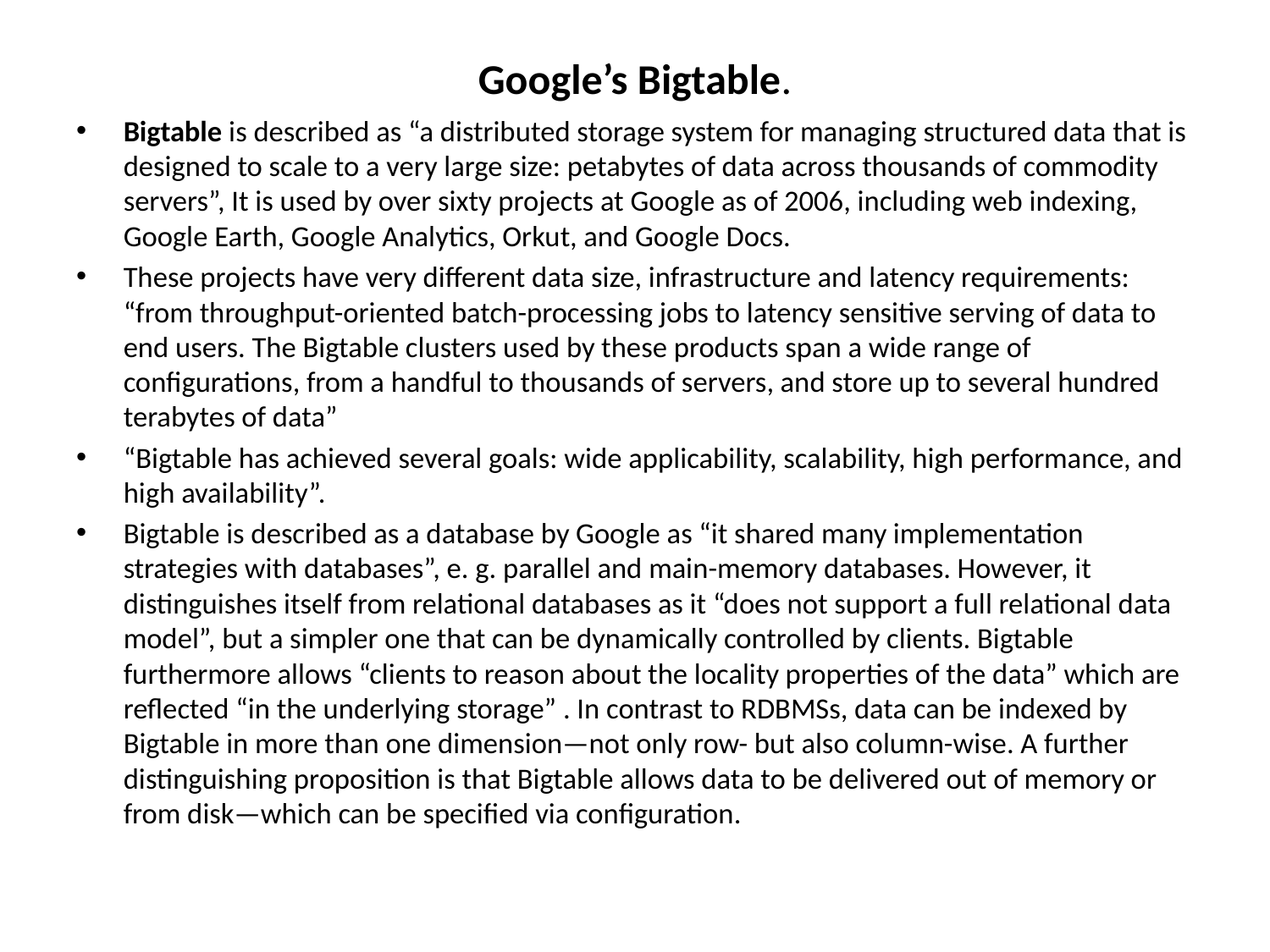

# Google’s Bigtable.
Bigtable is described as “a distributed storage system for managing structured data that is designed to scale to a very large size: petabytes of data across thousands of commodity servers”, It is used by over sixty projects at Google as of 2006, including web indexing, Google Earth, Google Analytics, Orkut, and Google Docs.
These projects have very different data size, infrastructure and latency requirements: “from throughput-oriented batch-processing jobs to latency sensitive serving of data to end users. The Bigtable clusters used by these products span a wide range of configurations, from a handful to thousands of servers, and store up to several hundred terabytes of data”
“Bigtable has achieved several goals: wide applicability, scalability, high performance, and high availability”.
Bigtable is described as a database by Google as “it shared many implementation strategies with databases”, e. g. parallel and main-memory databases. However, it distinguishes itself from relational databases as it “does not support a full relational data model”, but a simpler one that can be dynamically controlled by clients. Bigtable furthermore allows “clients to reason about the locality properties of the data” which are reflected “in the underlying storage” . In contrast to RDBMSs, data can be indexed by Bigtable in more than one dimension—not only row- but also column-wise. A further distinguishing proposition is that Bigtable allows data to be delivered out of memory or from disk—which can be specified via configuration.